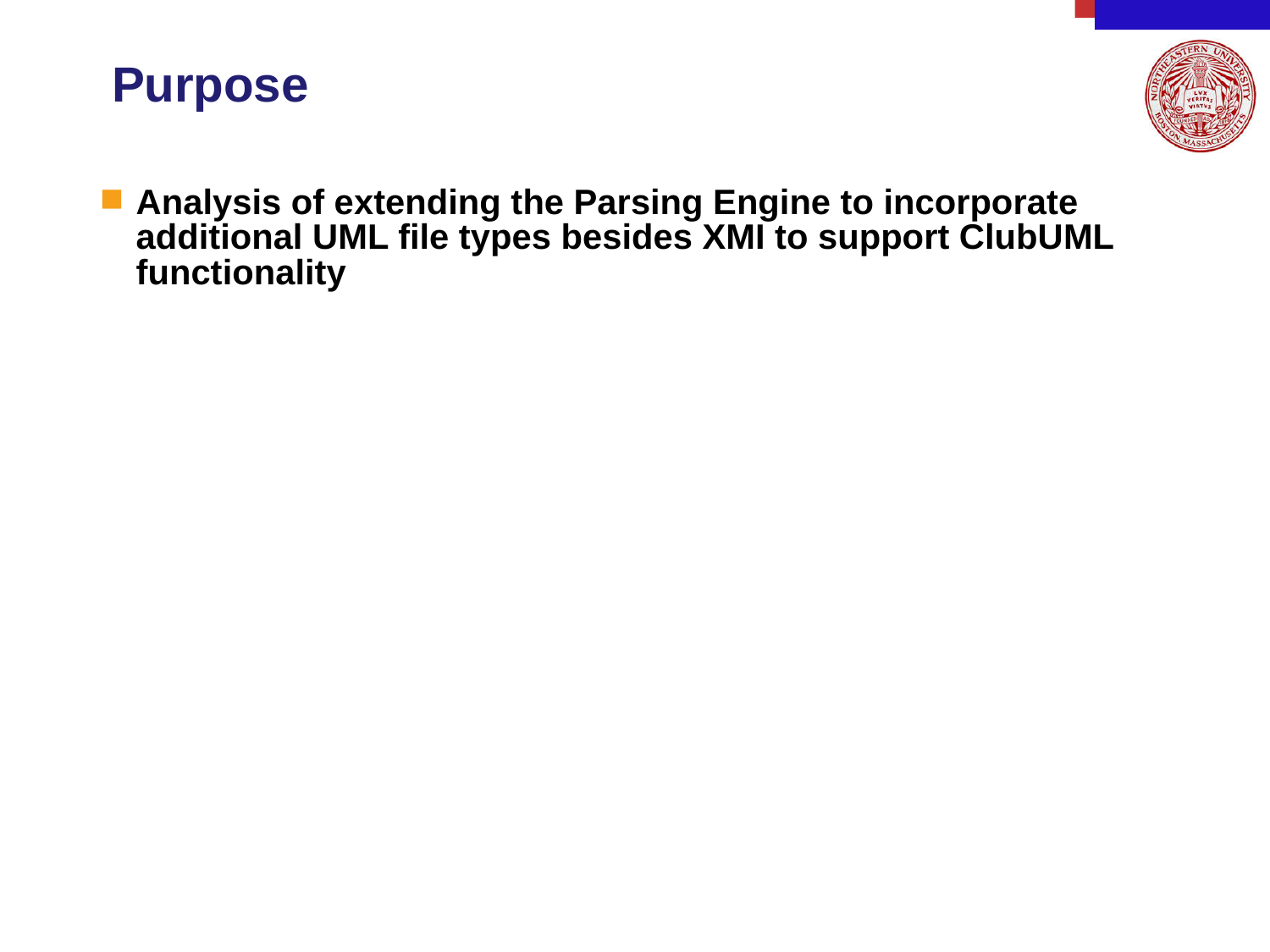

# Purpose
Analysis of extending the Parsing Engine to incorporate additional UML file types besides XMI to support ClubUML functionality